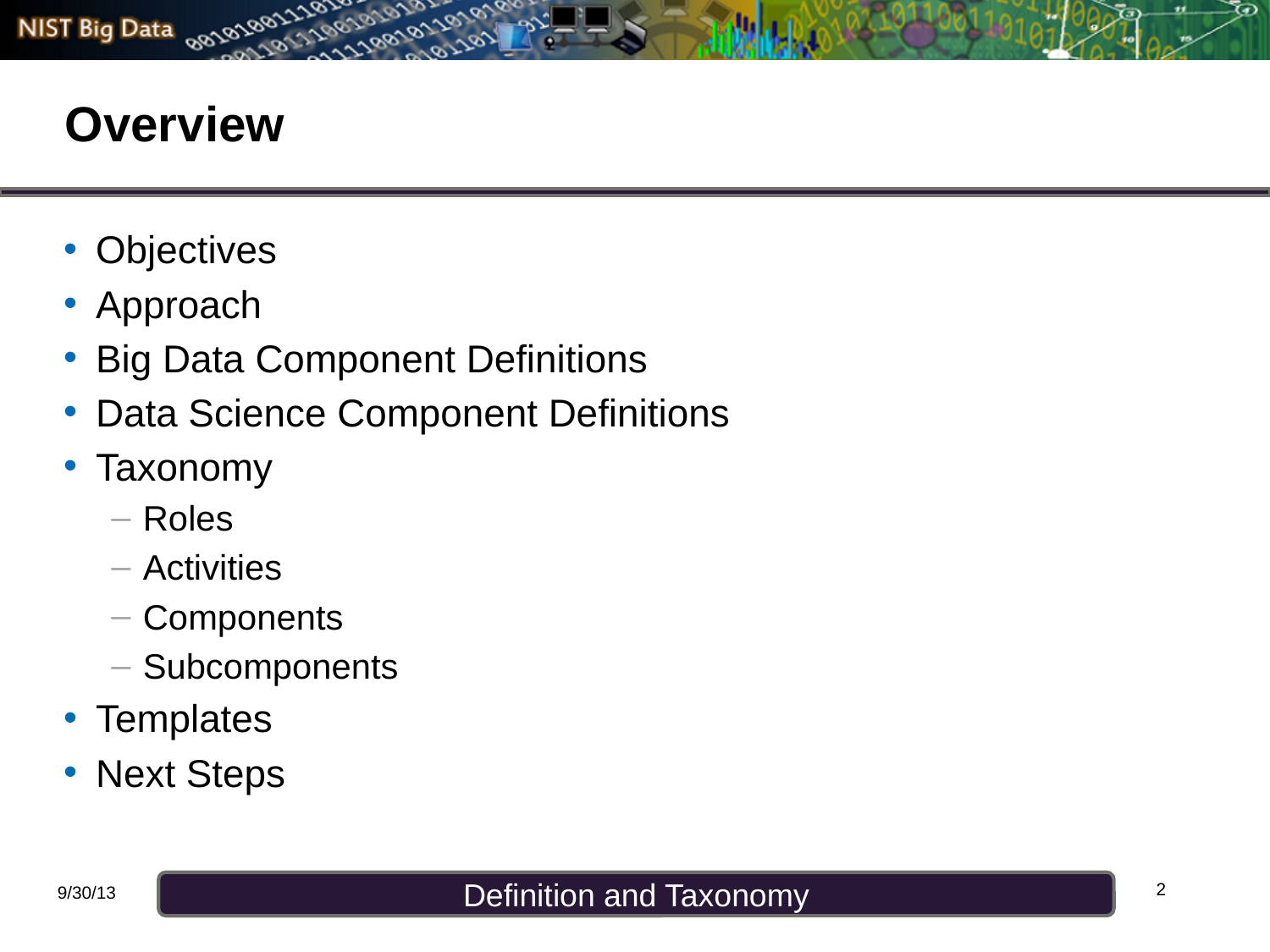

# Overview
Objectives
Approach
Big Data Component Definitions
Data Science Component Definitions
Taxonomy
Roles
Activities
Components
Subcomponents
Templates
Next Steps

2